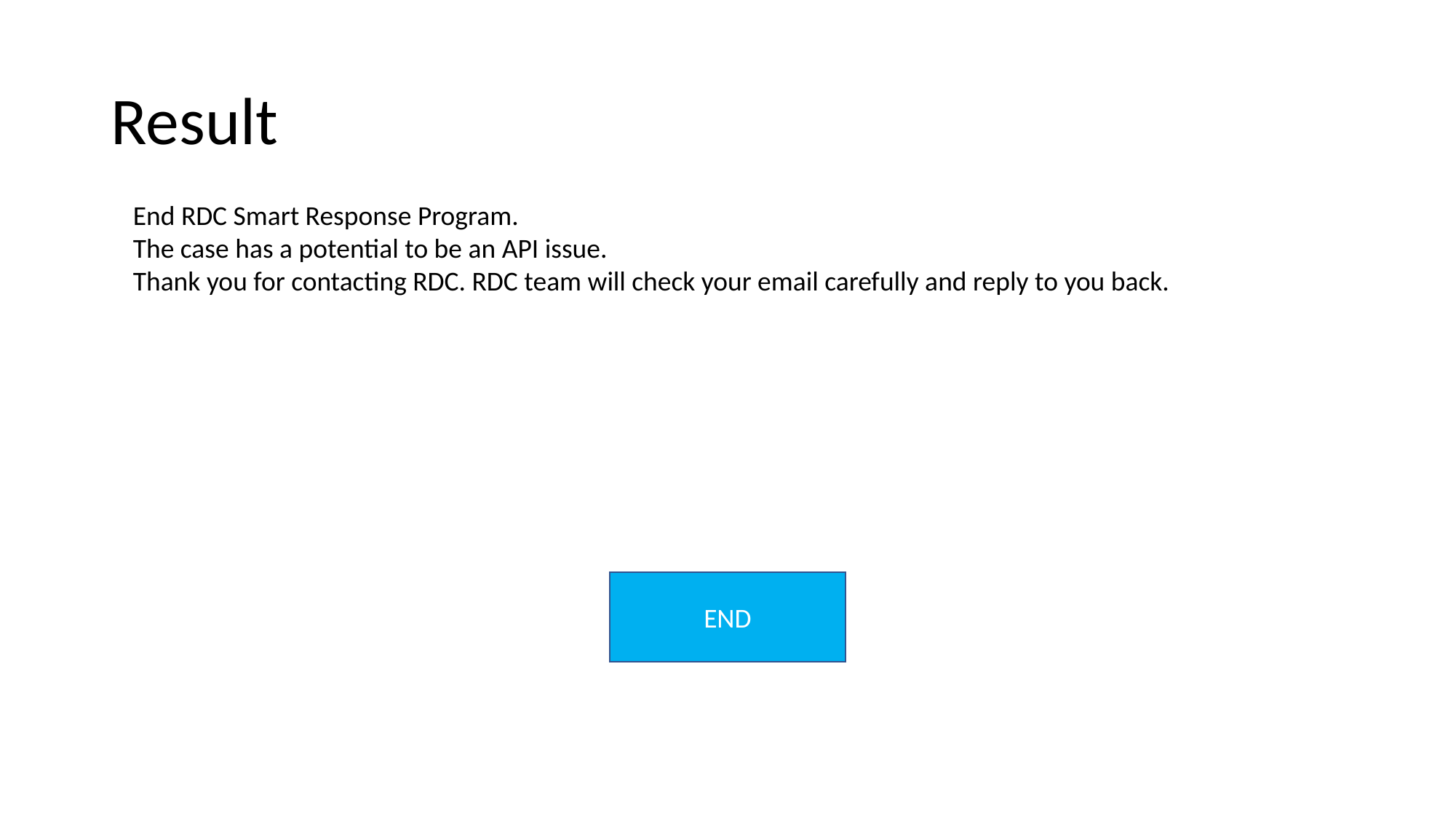

# Result
End RDC Smart Response Program.
The case has a potential to be an API issue.
Thank you for contacting RDC. RDC team will check your email carefully and reply to you back.
END